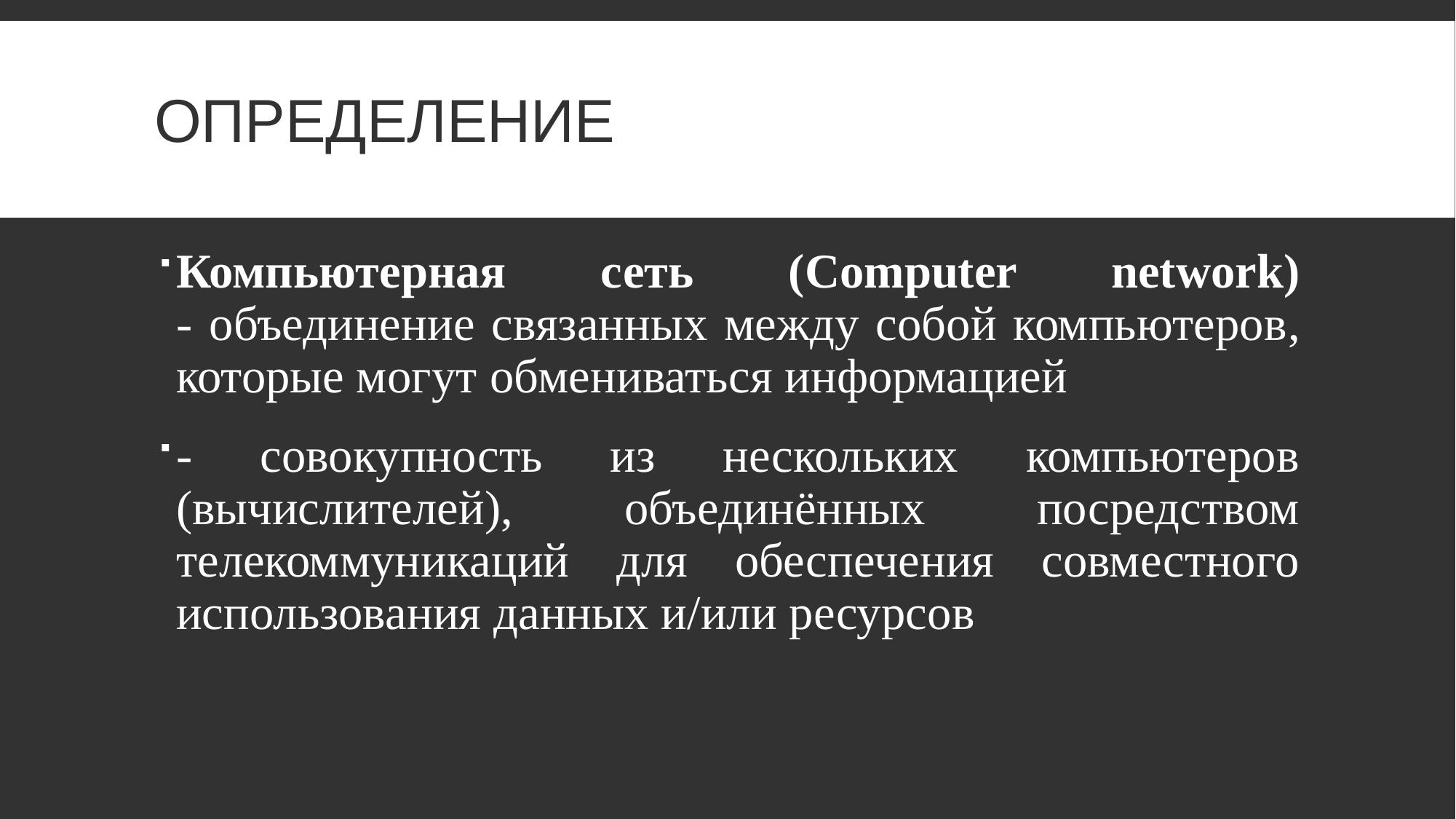

# Определение
Компьютерная сеть (Computer network)
- объединение связанных между собой компьютеров, которые могут обмениваться информацией
- совокупность из нескольких компьютеров (вычислителей), объединённых посредством телекоммуникаций для обеспечения совместного использования данных и/или ресурсов